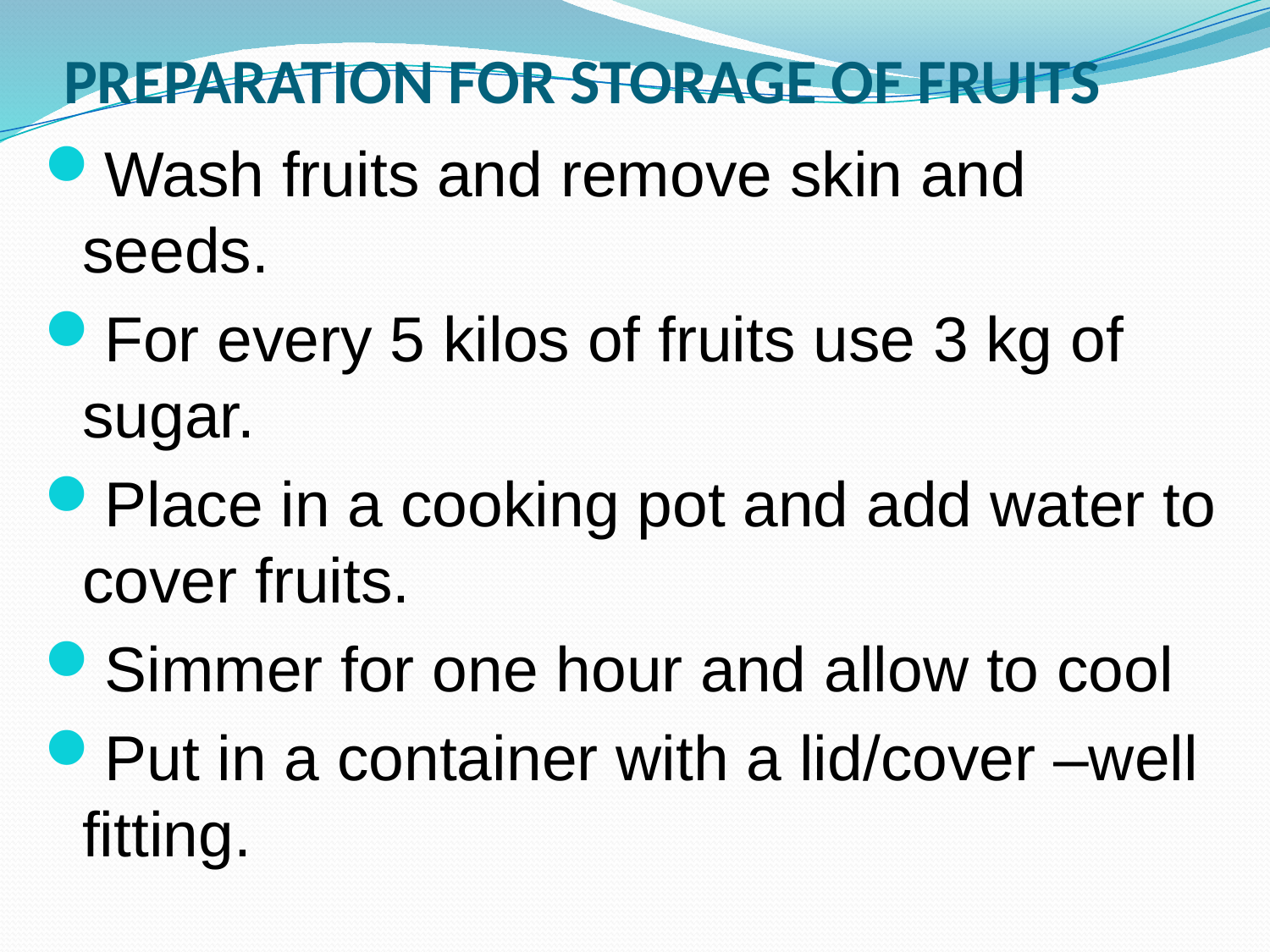

# PREPARATION FOR STORAGE OF FRUITS
Wash fruits and remove skin and seeds.
For every 5 kilos of fruits use 3 kg of sugar.
Place in a cooking pot and add water to cover fruits.
Simmer for one hour and allow to cool
Put in a container with a lid/cover –well fitting.